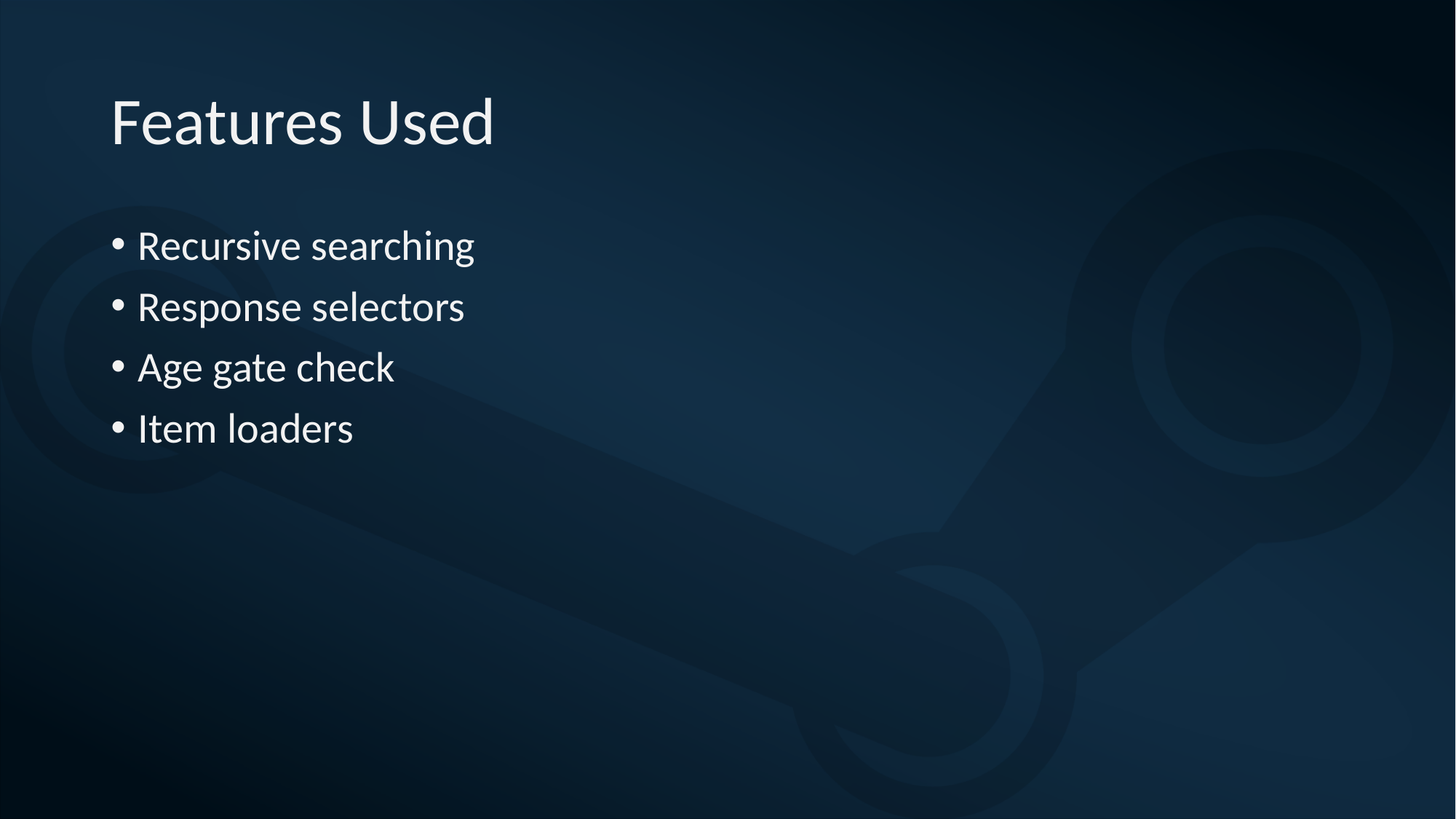

# Features Used
Recursive searching
Response selectors
Age gate check
Item loaders